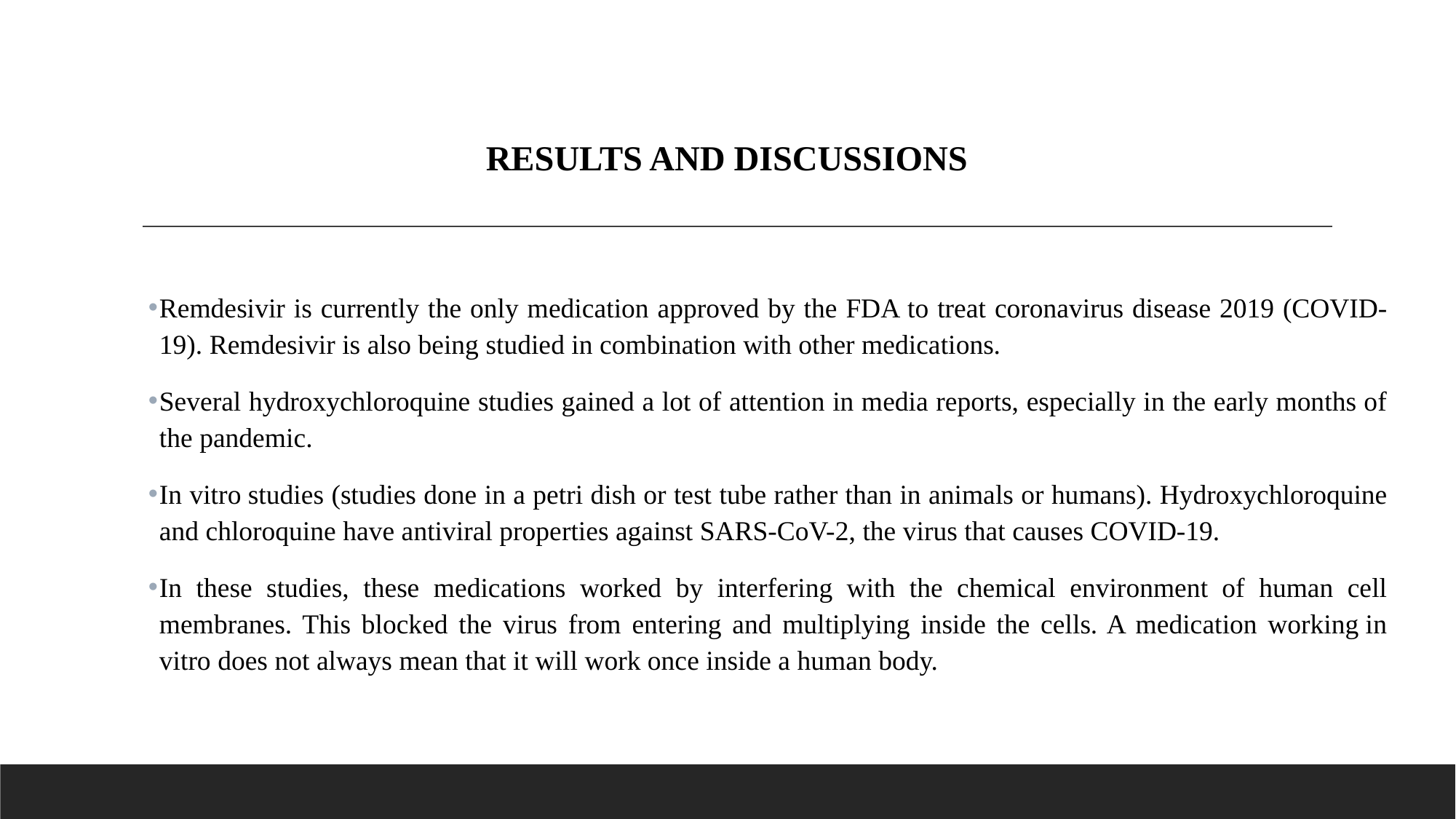

# RESULTS AND DISCUSSIONS
Remdesivir is currently the only medication approved by the FDA to treat coronavirus disease 2019 (COVID-19). Remdesivir is also being studied in combination with other medications.
Several hydroxychloroquine studies gained a lot of attention in media reports, especially in the early months of the pandemic.
In vitro studies (studies done in a petri dish or test tube rather than in animals or humans). Hydroxychloroquine and chloroquine have antiviral properties against SARS-CoV-2, the virus that causes COVID-19.
In these studies, these medications worked by interfering with the chemical environment of human cell membranes. This blocked the virus from entering and multiplying inside the cells. A medication working in vitro does not always mean that it will work once inside a human body.